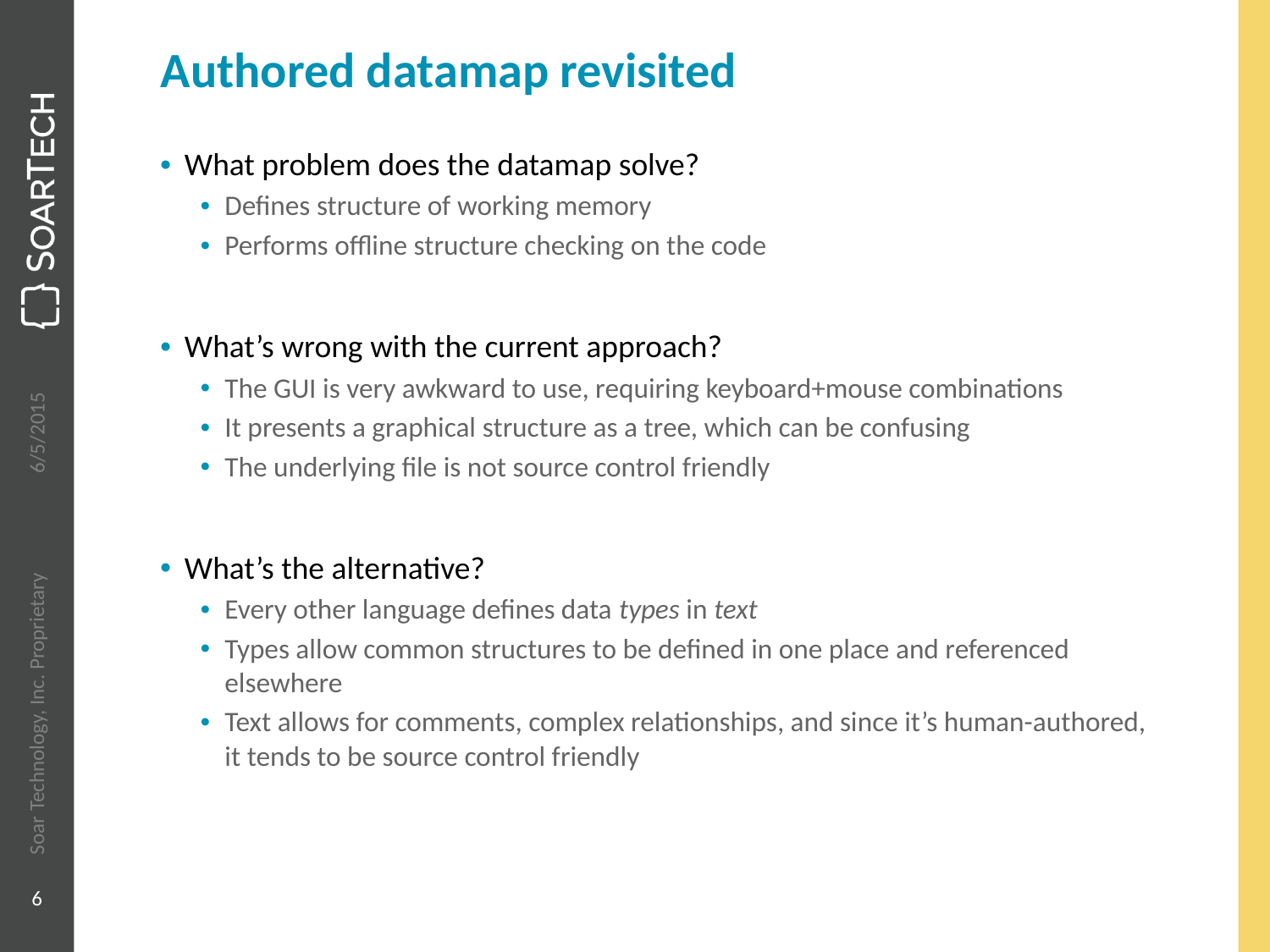

# Authored datamap revisited
What problem does the datamap solve?
Defines structure of working memory
Performs offline structure checking on the code

What’s wrong with the current approach?
The GUI is very awkward to use, requiring keyboard+mouse combinations
It presents a graphical structure as a tree, which can be confusing
The underlying file is not source control friendly

What’s the alternative?
Every other language defines data types in text
Types allow common structures to be defined in one place and referenced elsewhere
Text allows for comments, complex relationships, and since it’s human-authored, it tends to be source control friendly
6/5/2015
Soar Technology, Inc. Proprietary
6